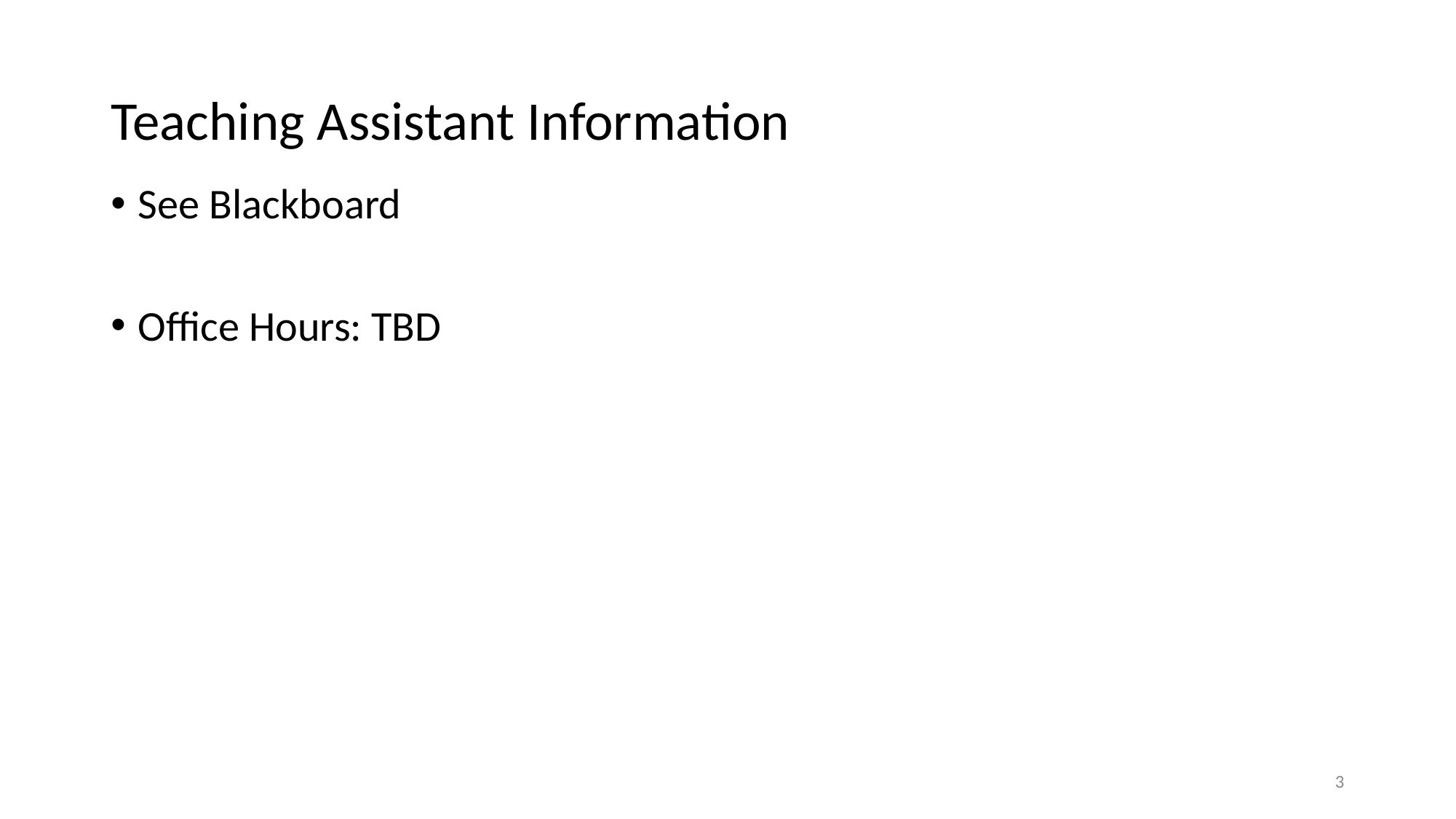

# Teaching Assistant Information
See Blackboard

Office Hours: TBD
3